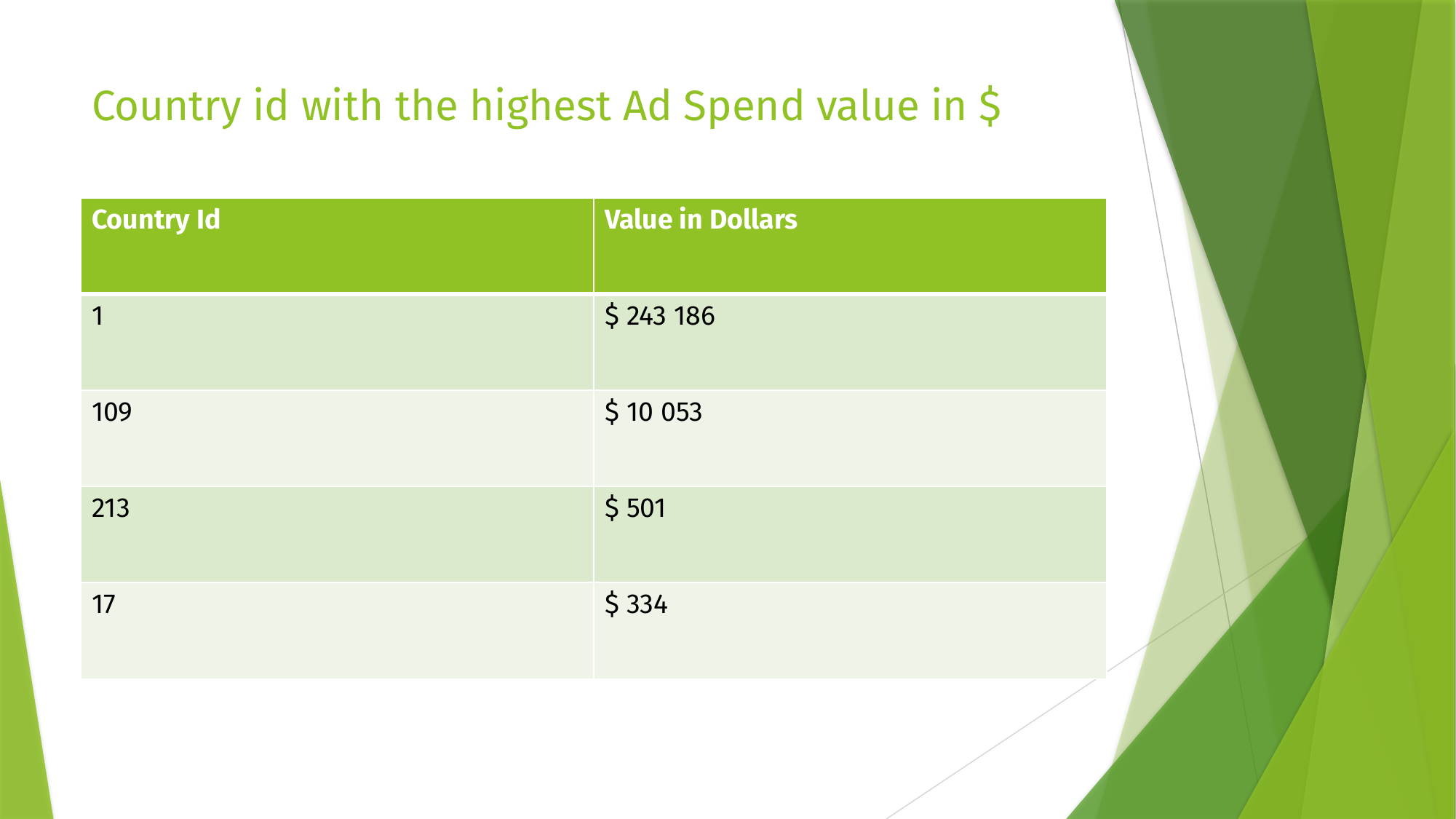

# Country id with the highest Ad Spend value in $
| Country Id | Value in Dollars |
| --- | --- |
| 1 | $ 243 186 |
| 109 | $ 10 053 |
| 213 | $ 501 |
| 17 | $ 334 |